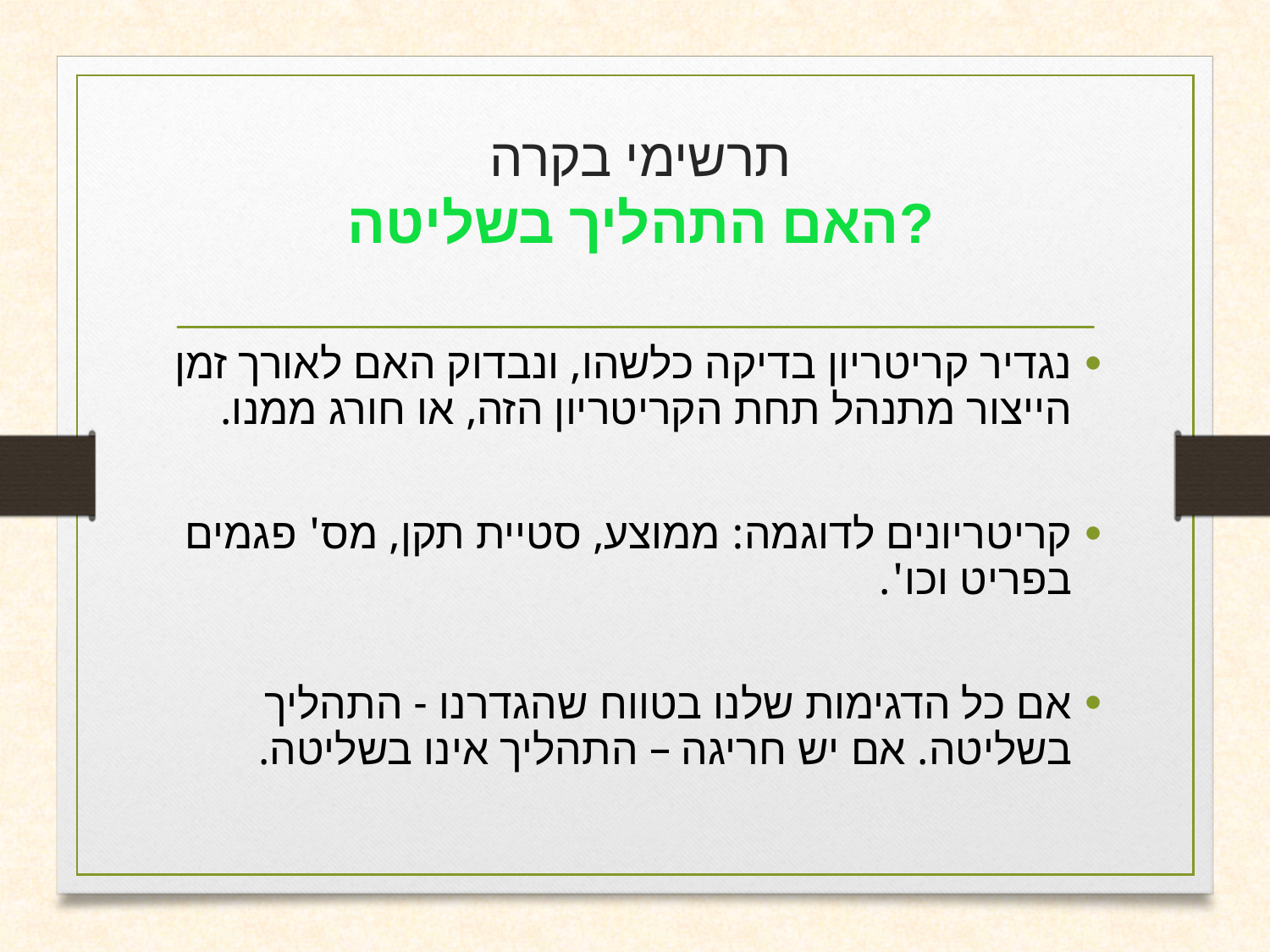

# תרשימי בקרה האם התהליך בשליטה?
נגדיר קריטריון בדיקה כלשהו, ונבדוק האם לאורך זמן הייצור מתנהל תחת הקריטריון הזה, או חורג ממנו.

קריטריונים לדוגמה: ממוצע, סטיית תקן, מס' פגמים בפריט וכו'.

אם כל הדגימות שלנו בטווח שהגדרנו - התהליך בשליטה. אם יש חריגה – התהליך אינו בשליטה.